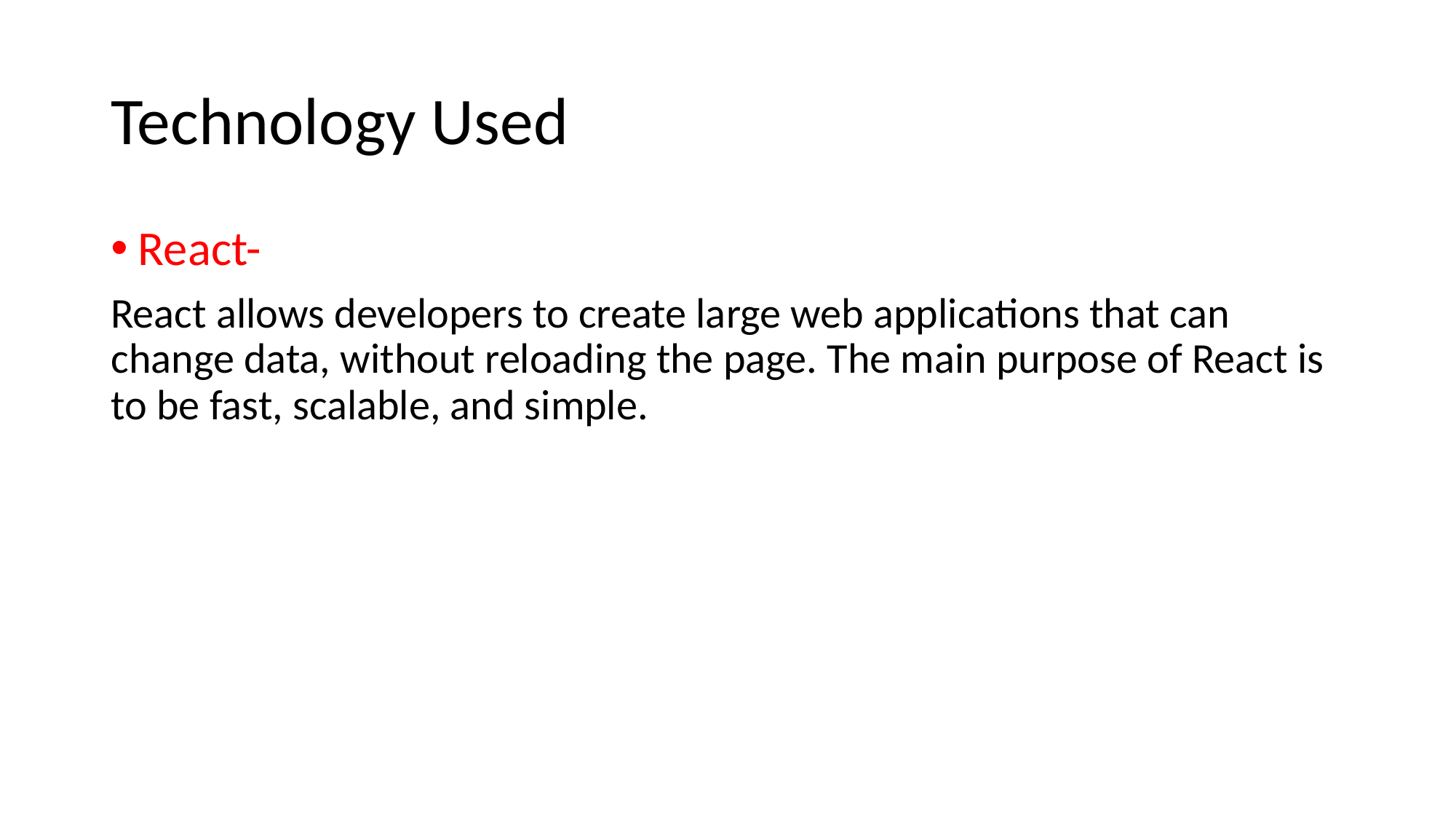

# Technology Used
React-
React allows developers to create large web applications that can change data, without reloading the page. The main purpose of React is to be fast, scalable, and simple.